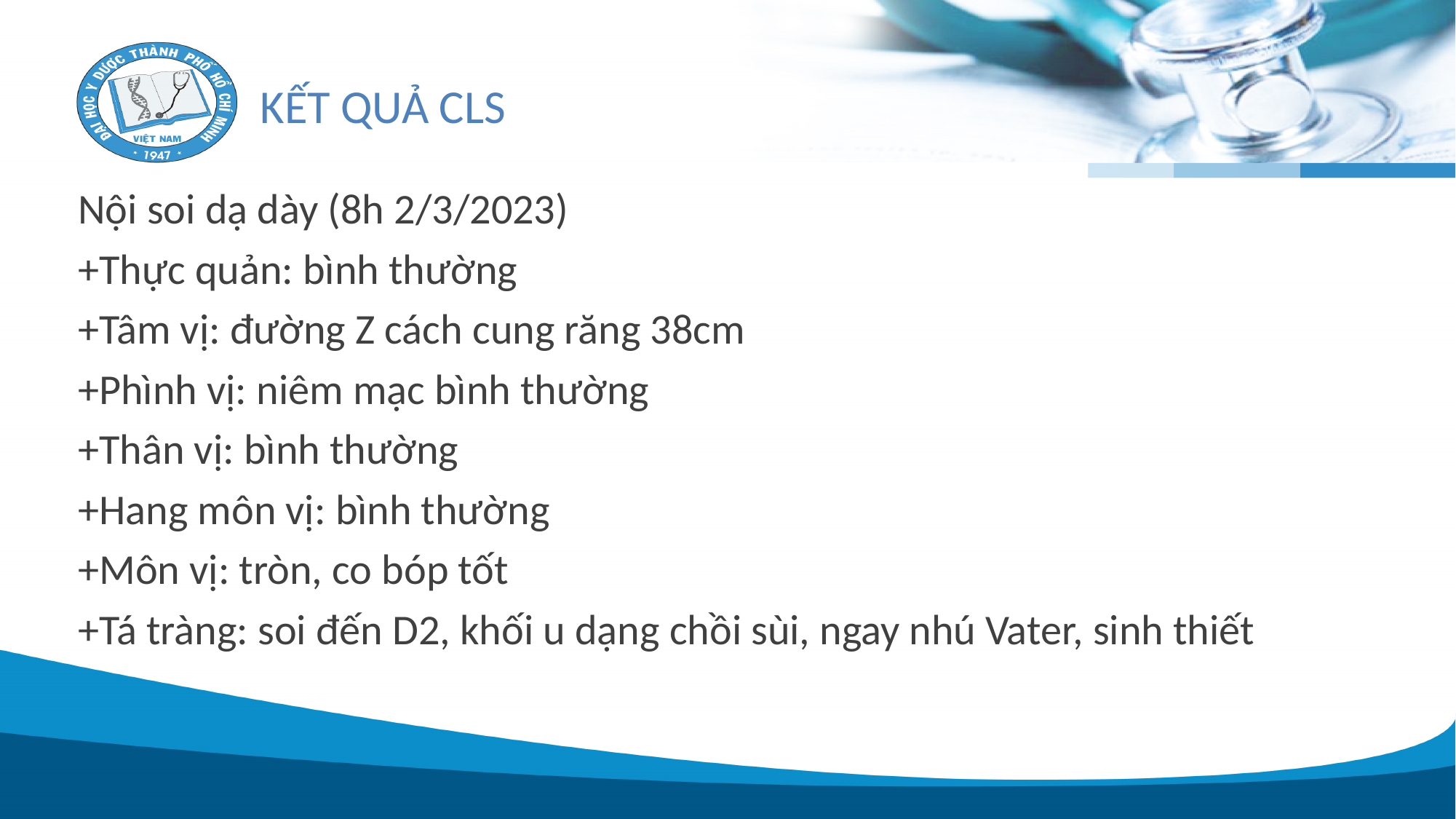

# KẾT QUẢ CLS
Nội soi dạ dày (8h 2/3/2023)
+Thực quản: bình thường
+Tâm vị: đường Z cách cung răng 38cm
+Phình vị: niêm mạc bình thường
+Thân vị: bình thường
+Hang môn vị: bình thường
+Môn vị: tròn, co bóp tốt
+Tá tràng: soi đến D2, khối u dạng chồi sùi, ngay nhú Vater, sinh thiết